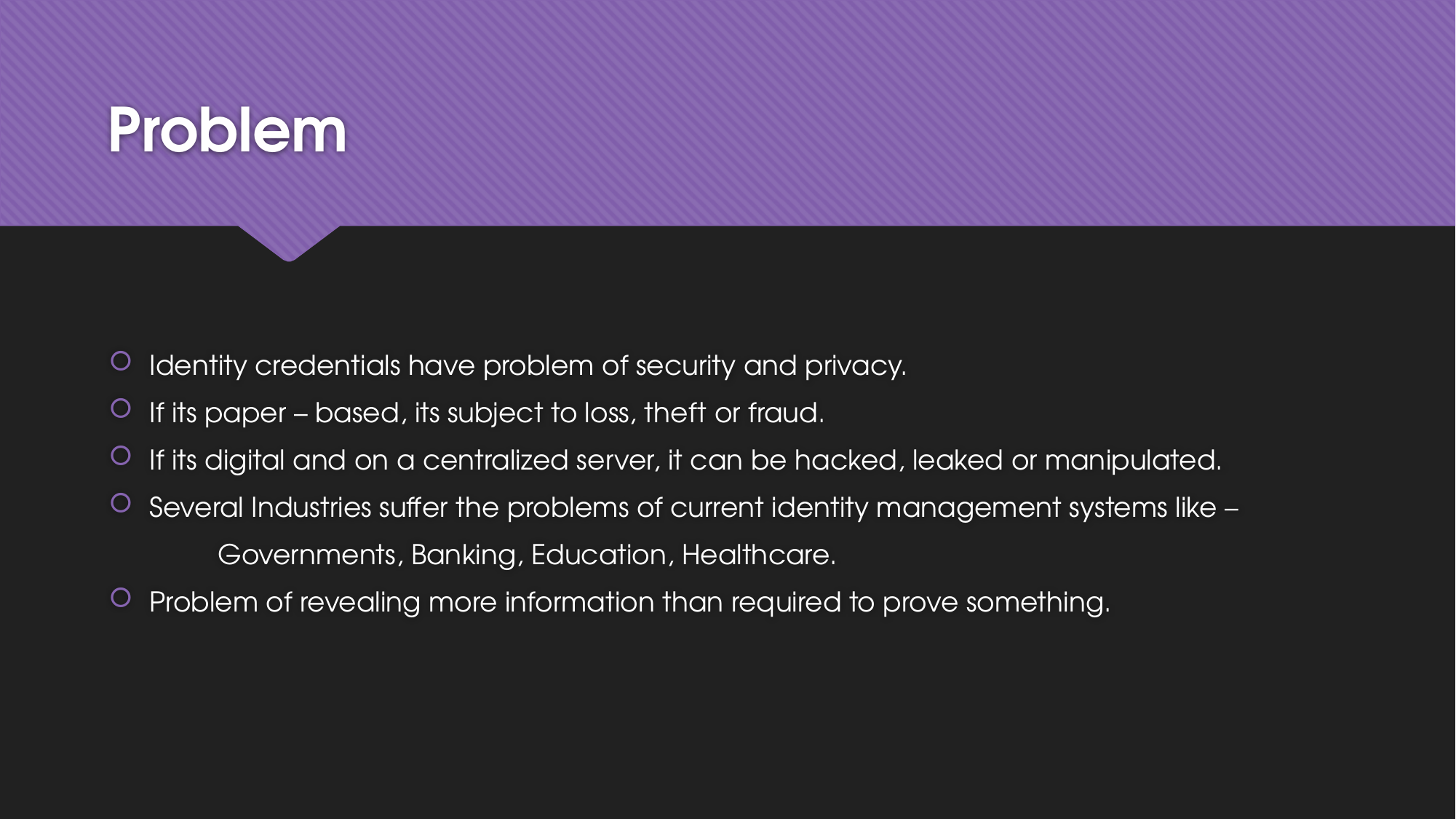

# Problem
Identity credentials have problem of security and privacy.
If its paper – based, its subject to loss, theft or fraud.
If its digital and on a centralized server, it can be hacked, leaked or manipulated.
Several Industries suffer the problems of current identity management systems like –
	Governments, Banking, Education, Healthcare.
Problem of revealing more information than required to prove something.